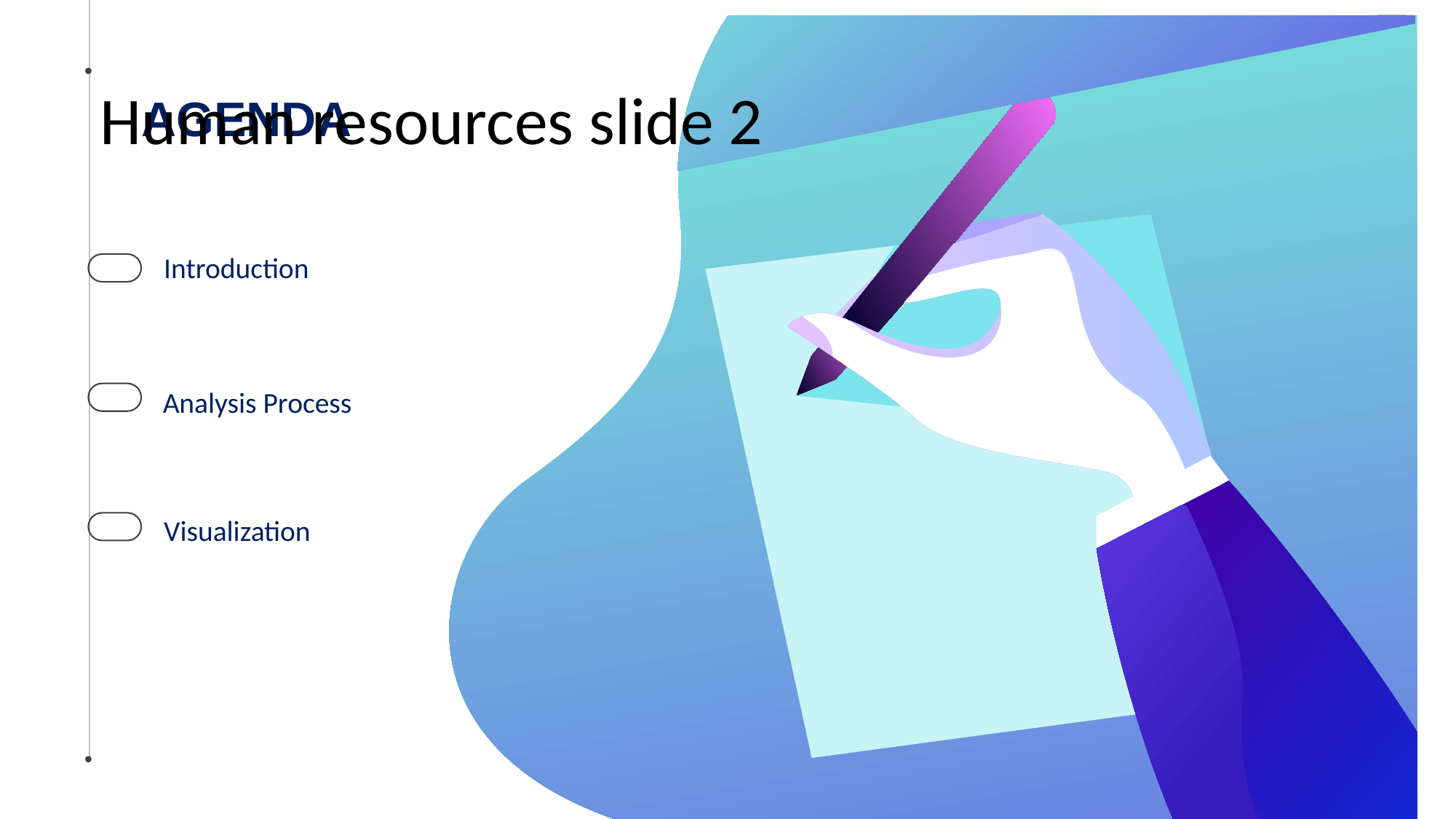

# Human resources slide 2

AGENDA
Introduction

Visualization

Analysis Process